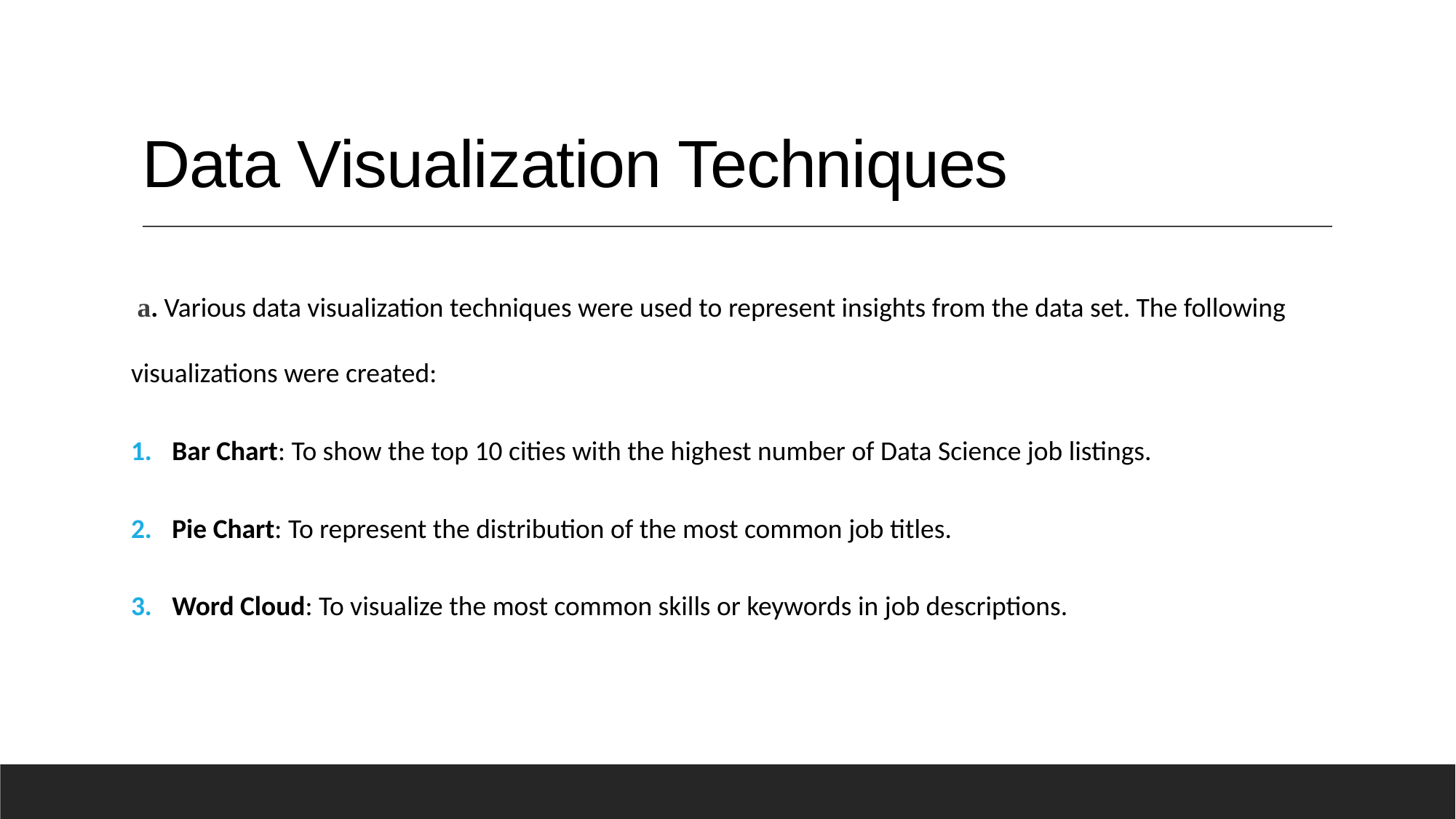

# Data Visualization Techniques
a. Various data visualization techniques were used to represent insights from the data set. The following visualizations were created:
Bar Chart: To show the top 10 cities with the highest number of Data Science job listings.
Pie Chart: To represent the distribution of the most common job titles.
Word Cloud: To visualize the most common skills or keywords in job descriptions.